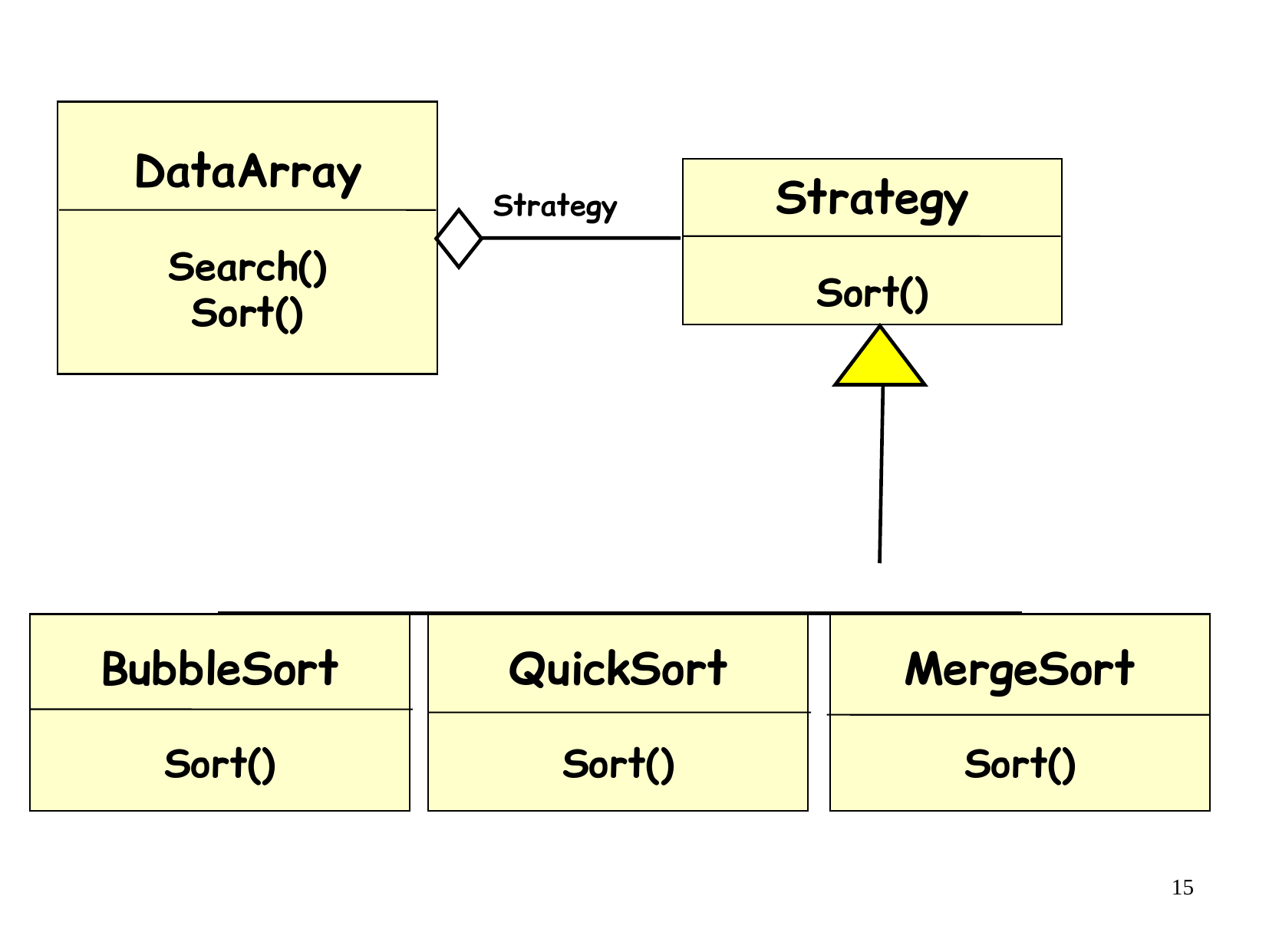

DataArray

Search()
Sort()
Strategy

Sort()

Strategy

BubbleSort

Sort()

QuickSort

Sort()

MergeSort

Sort()